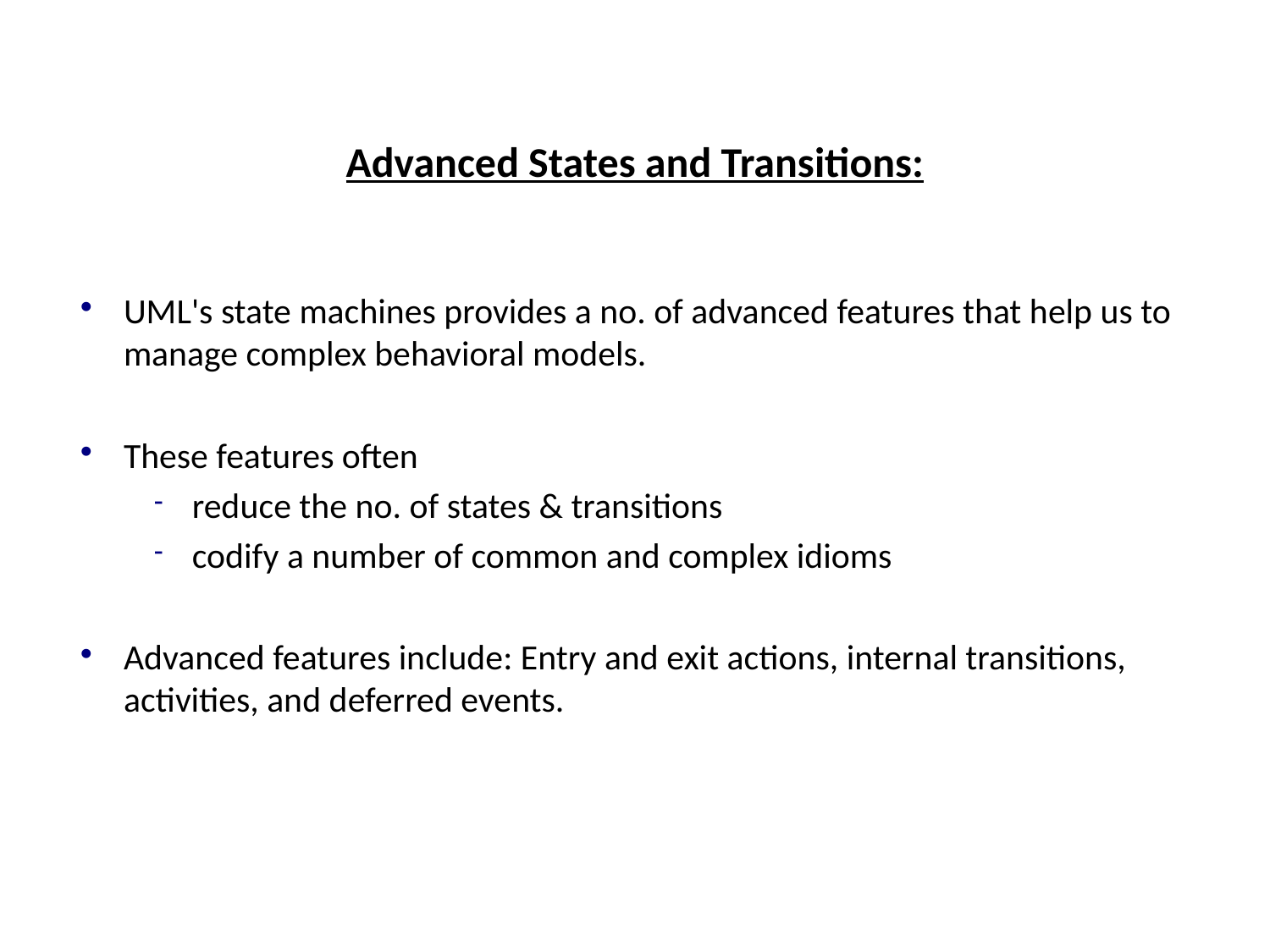

# Advanced States and Transitions:

UML's state machines provides a no. of advanced features that help us to manage complex behavioral models.

These features often
reduce the no. of states & transitions
codify a number of common and complex idioms

Advanced features include: Entry and exit actions, internal transitions, activities, and deferred events.